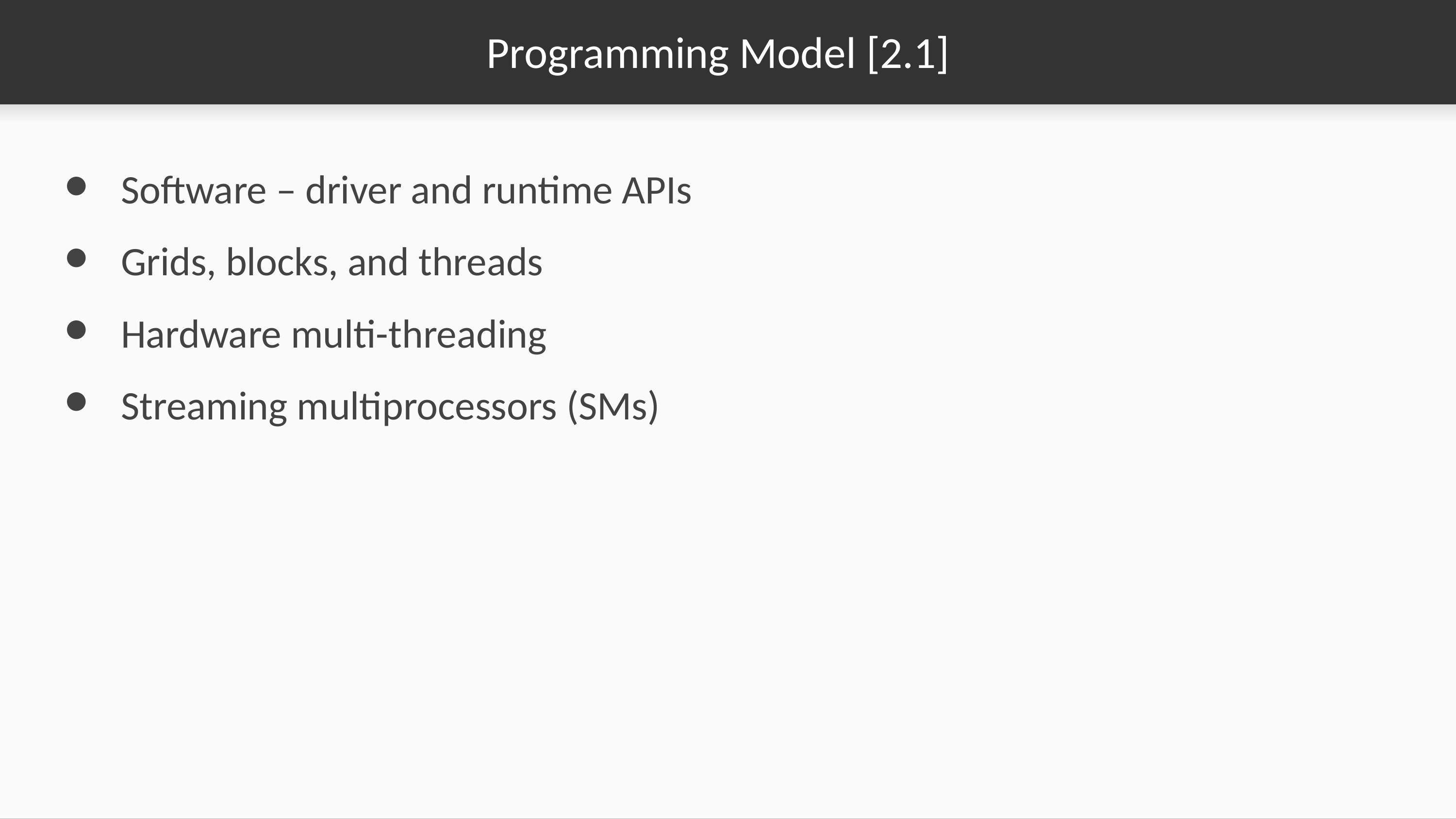

# Programming Model [2.1]
Software – driver and runtime APIs
Grids, blocks, and threads
Hardware multi-threading
Streaming multiprocessors (SMs)